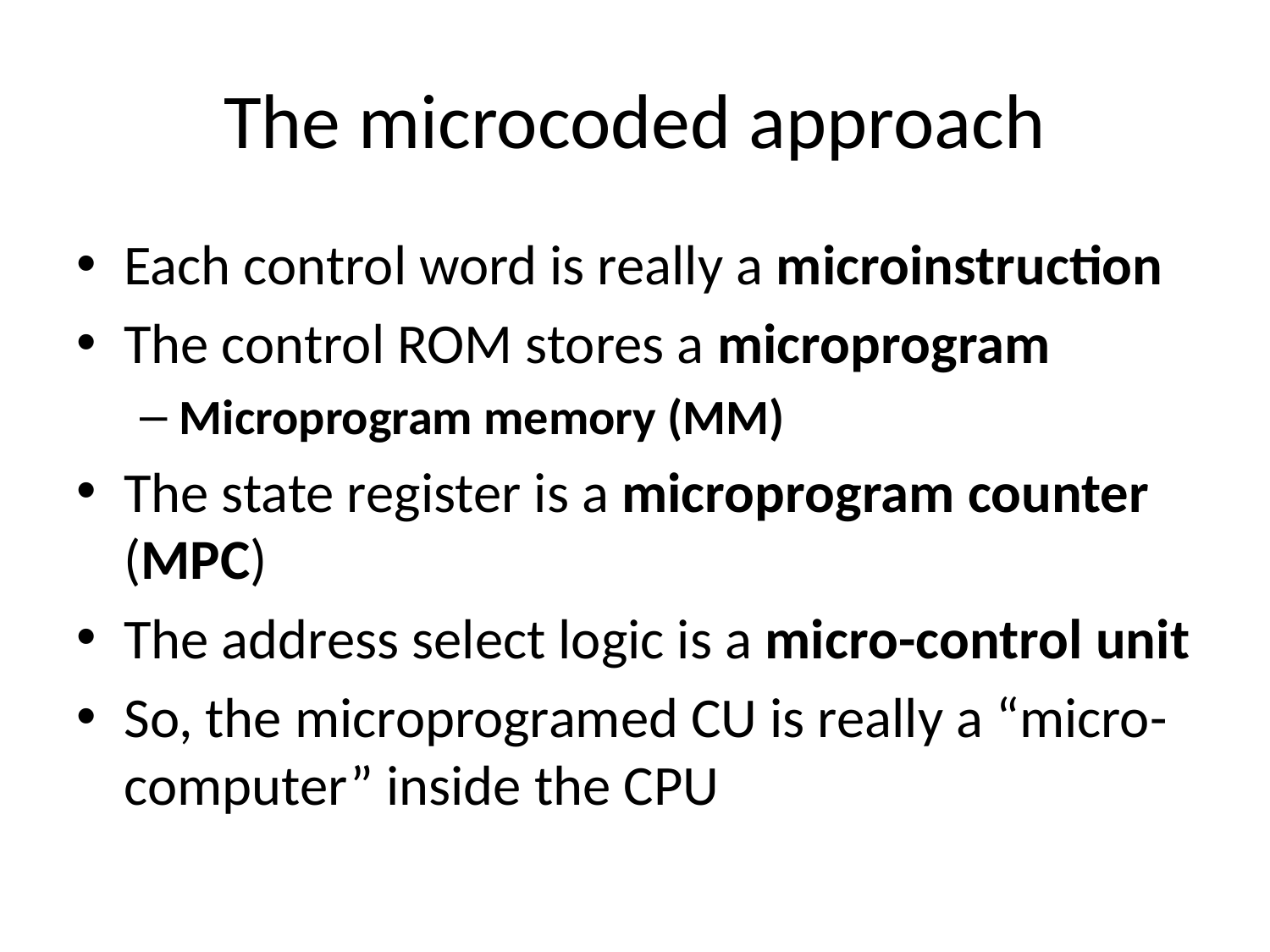

# The microcoded approach
Each control word is really a microinstruction
The control ROM stores a microprogram
Microprogram memory (MM)
The state register is a microprogram counter (MPC)
The address select logic is a micro-control unit
So, the microprogramed CU is really a “micro-computer” inside the CPU